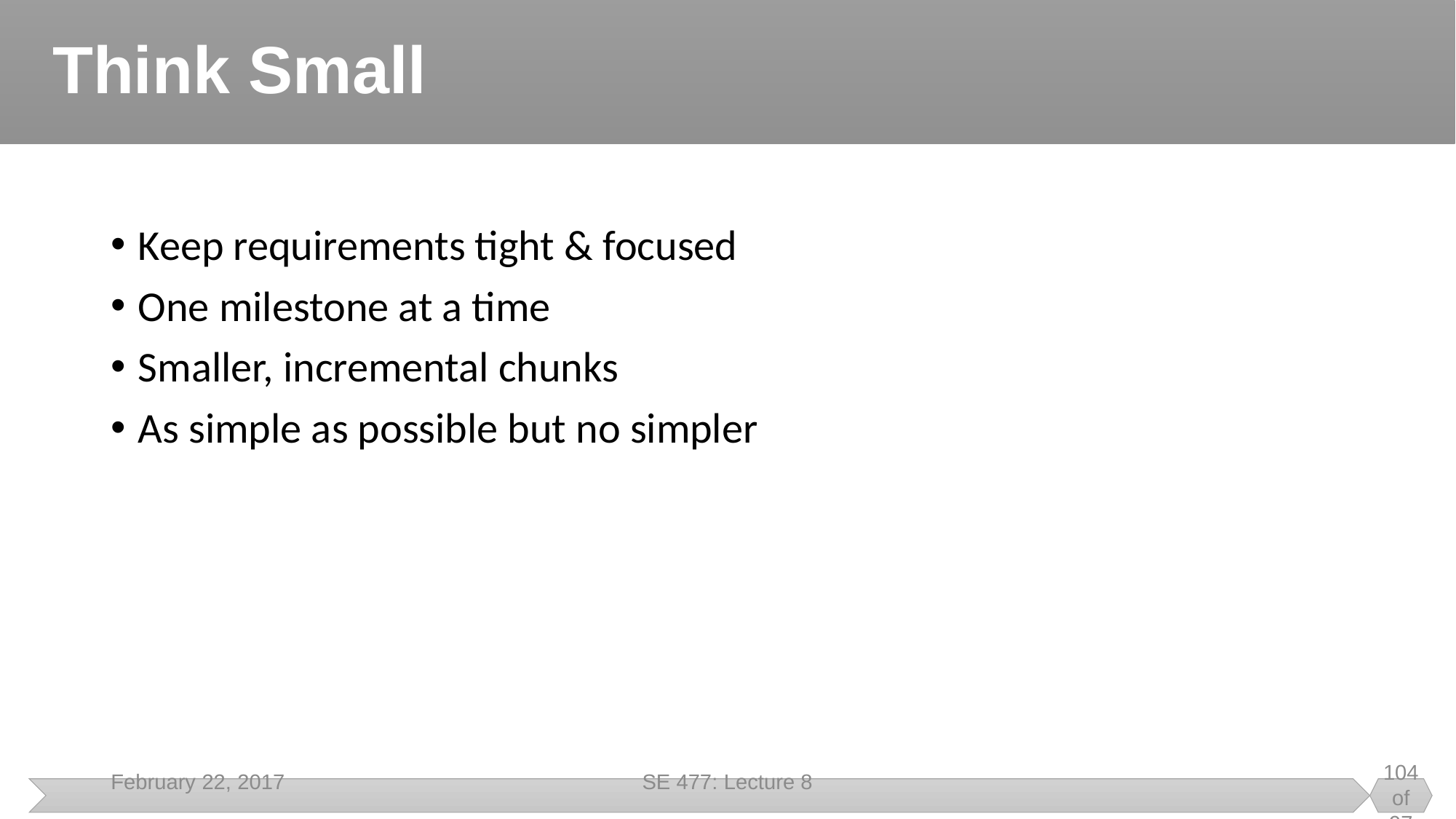

# Think Small
Keep requirements tight & focused
One milestone at a time
Smaller, incremental chunks
As simple as possible but no simpler
February 22, 2017
SE 477: Lecture 8
104 of 97